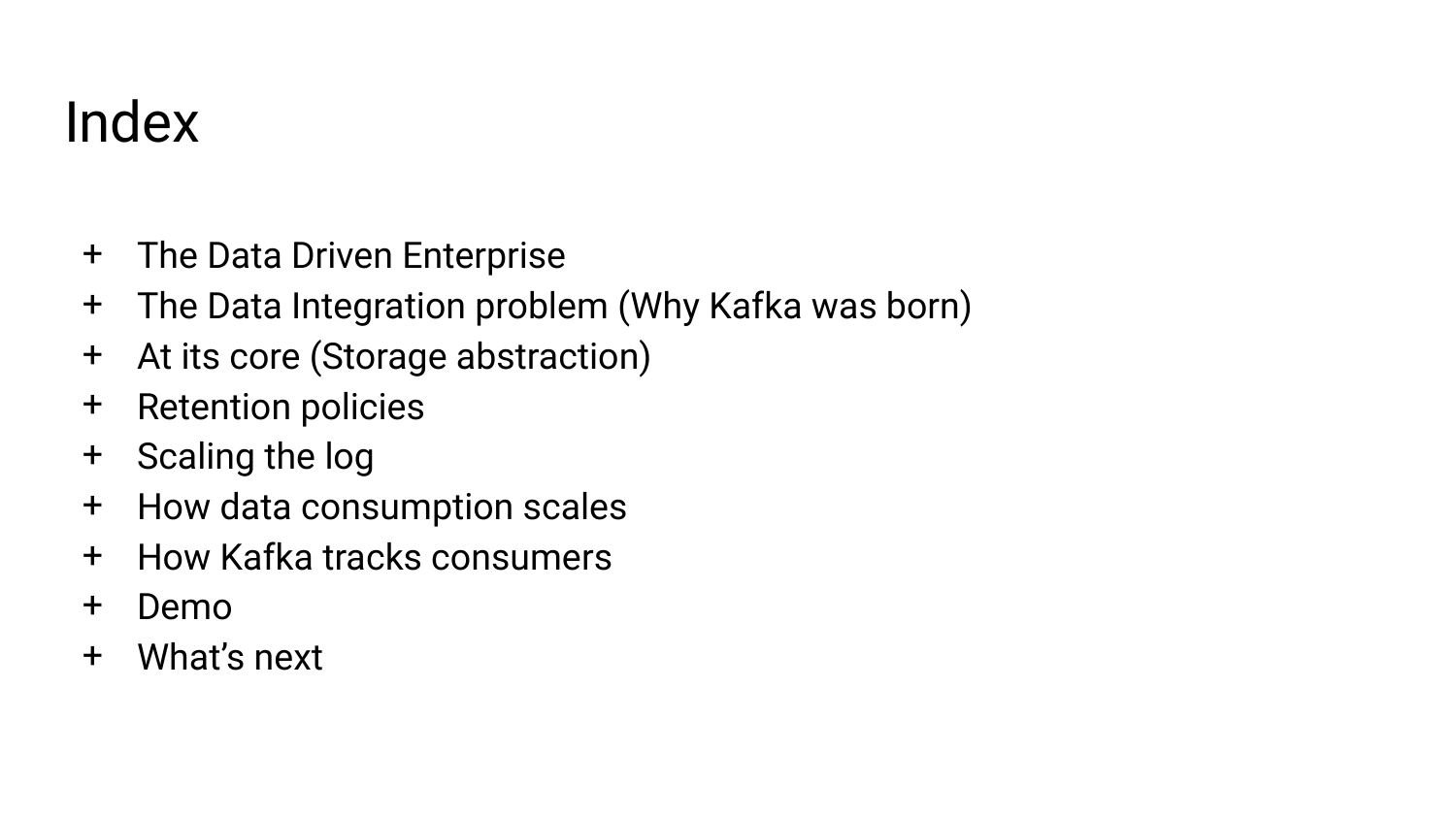

# Index
The Data Driven Enterprise
The Data Integration problem (Why Kafka was born)
At its core (Storage abstraction)
Retention policies
Scaling the log
How data consumption scales
How Kafka tracks consumers
Demo
What’s next